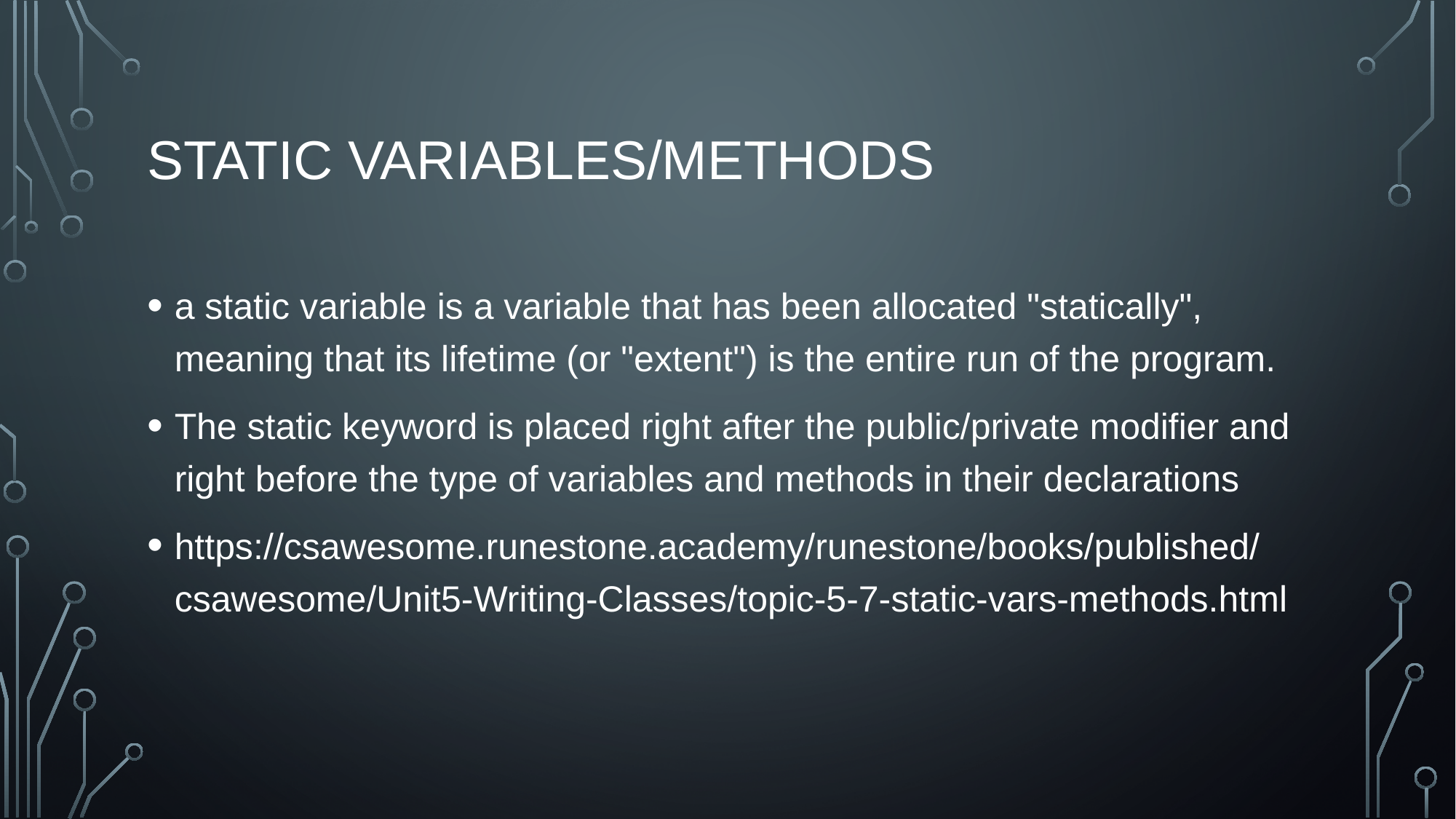

# Static variables/methods
a static variable is a variable that has been allocated "statically", meaning that its lifetime (or "extent") is the entire run of the program.
The static keyword is placed right after the public/private modifier and right before the type of variables and methods in their declarations
https://csawesome.runestone.academy/runestone/books/published/csawesome/Unit5-Writing-Classes/topic-5-7-static-vars-methods.html